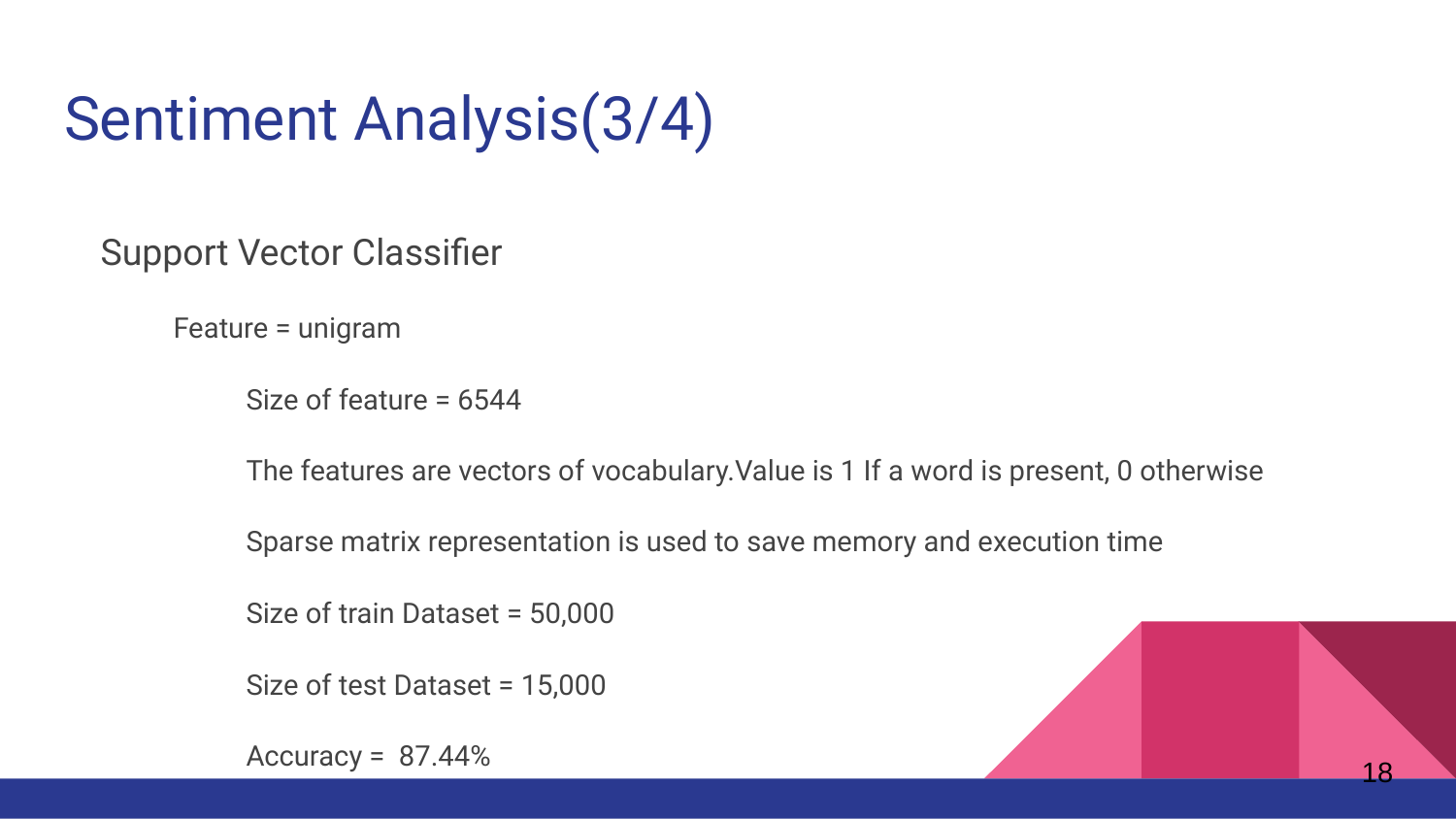

# Sentiment Analysis(3/4)
Support Vector Classifier
Feature = unigram
Size of feature = 6544
The features are vectors of vocabulary.Value is 1 If a word is present, 0 otherwise
Sparse matrix representation is used to save memory and execution time
Size of train Dataset = 50,000
Size of test Dataset = 15,000
Accuracy =  87.44%

18